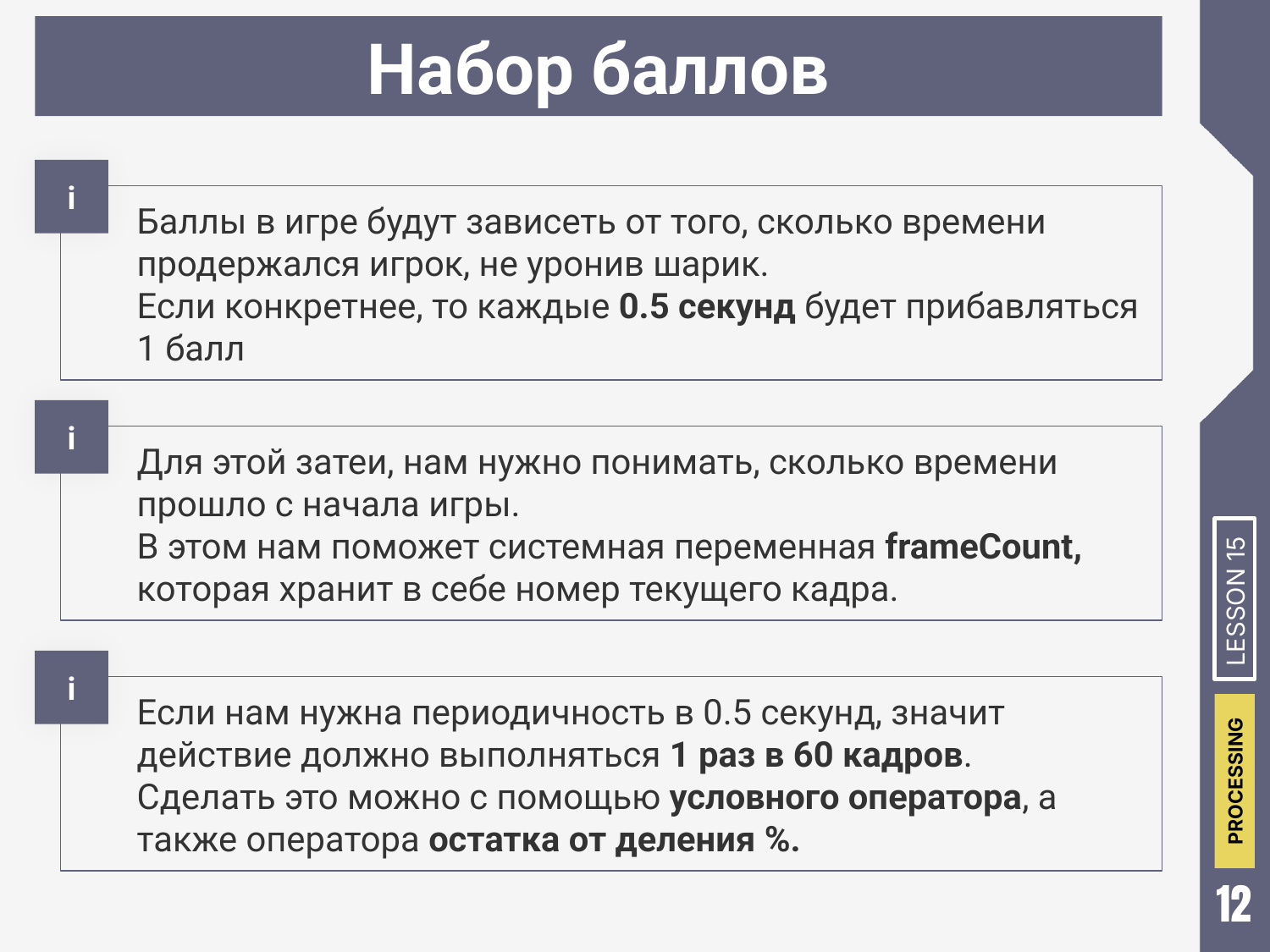

# Набор баллов
і
Баллы в игре будут зависеть от того, сколько времени продержался игрок, не уронив шарик.
Если конкретнее, то каждые 0.5 секунд будет прибавляться 1 балл
і
Для этой затеи, нам нужно понимать, сколько времени прошло с начала игры.
В этом нам поможет системная переменная frameCount, которая хранит в себе номер текущего кадра.
LESSON 15
і
Если нам нужна периодичность в 0.5 секунд, значит действие должно выполняться 1 раз в 60 кадров.
Сделать это можно с помощью условного оператора, а также оператора остатка от деления %.
12